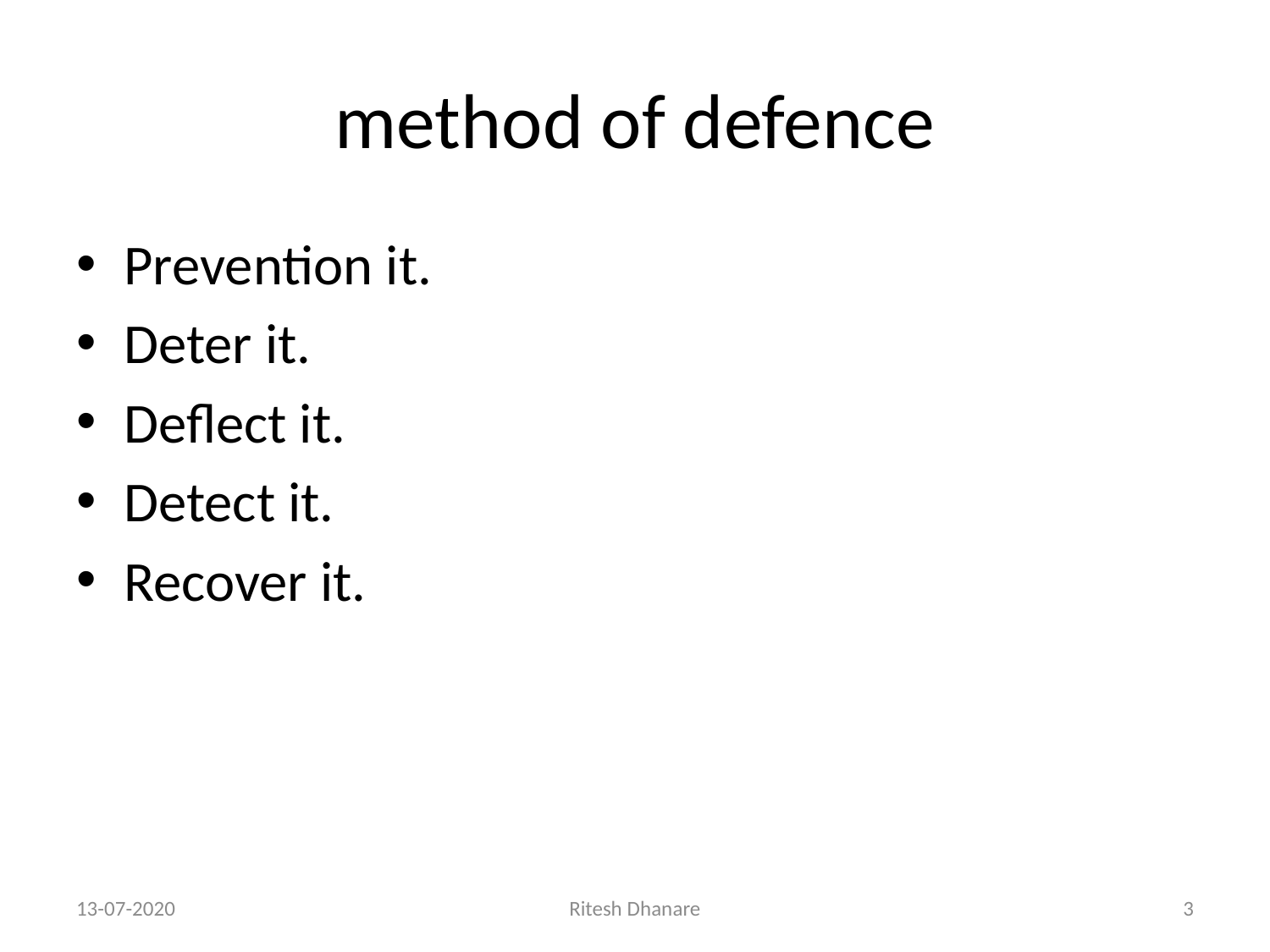

# method of defence
Prevention it.
Deter it.
Deflect it.
Detect it.
Recover it.
13-07-2020
Ritesh Dhanare
3